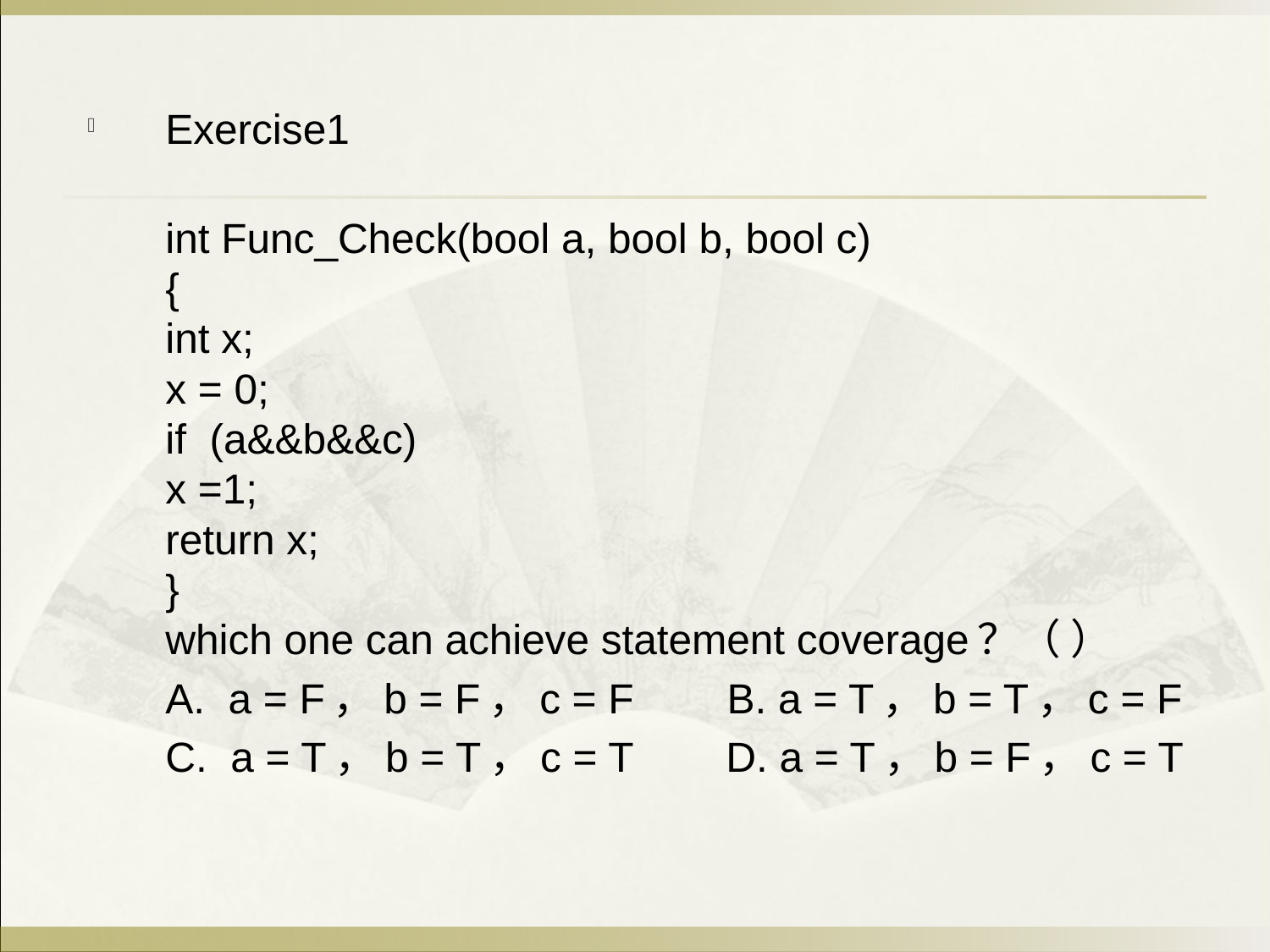

Exercise1
int Func_Check(bool a, bool b, bool c)
	{
		int x;
		x = 0;
		if  (a&&b&&c)
			x =1;
		return x;
}
which one can achieve statement coverage？（ ）
	A.  a = F，b = F，c = F        B. a = T，b = T，c = F
	C.  a = T，b = T，c = T        D. a = T，b = F，c = T